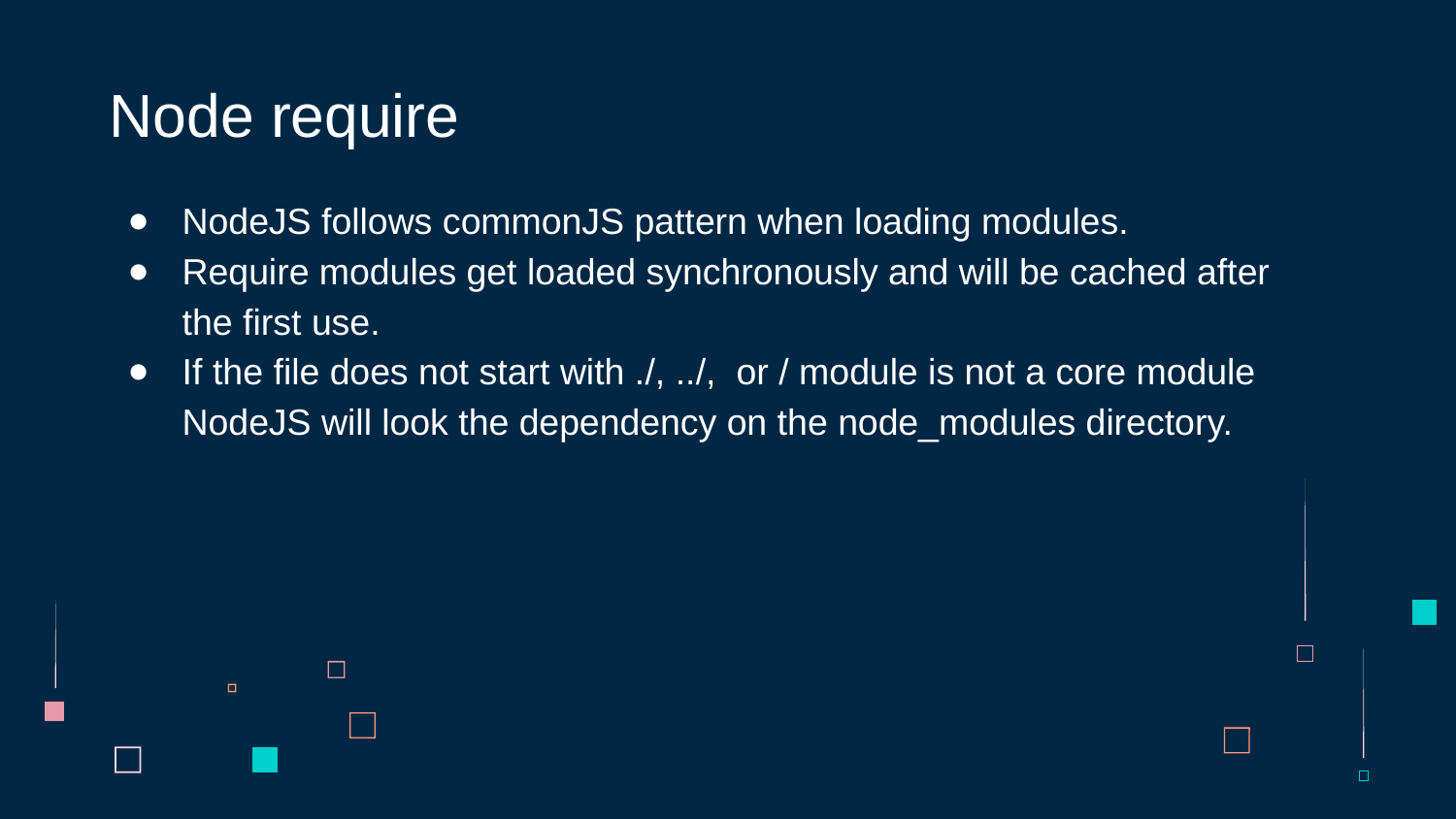

# Node require
NodeJS follows commonJS pattern when loading modules.
Require modules get loaded synchronously and will be cached after the first use.
If the file does not start with ./, ../,  or / module is not a core module NodeJS will look the dependency on the node_modules directory.